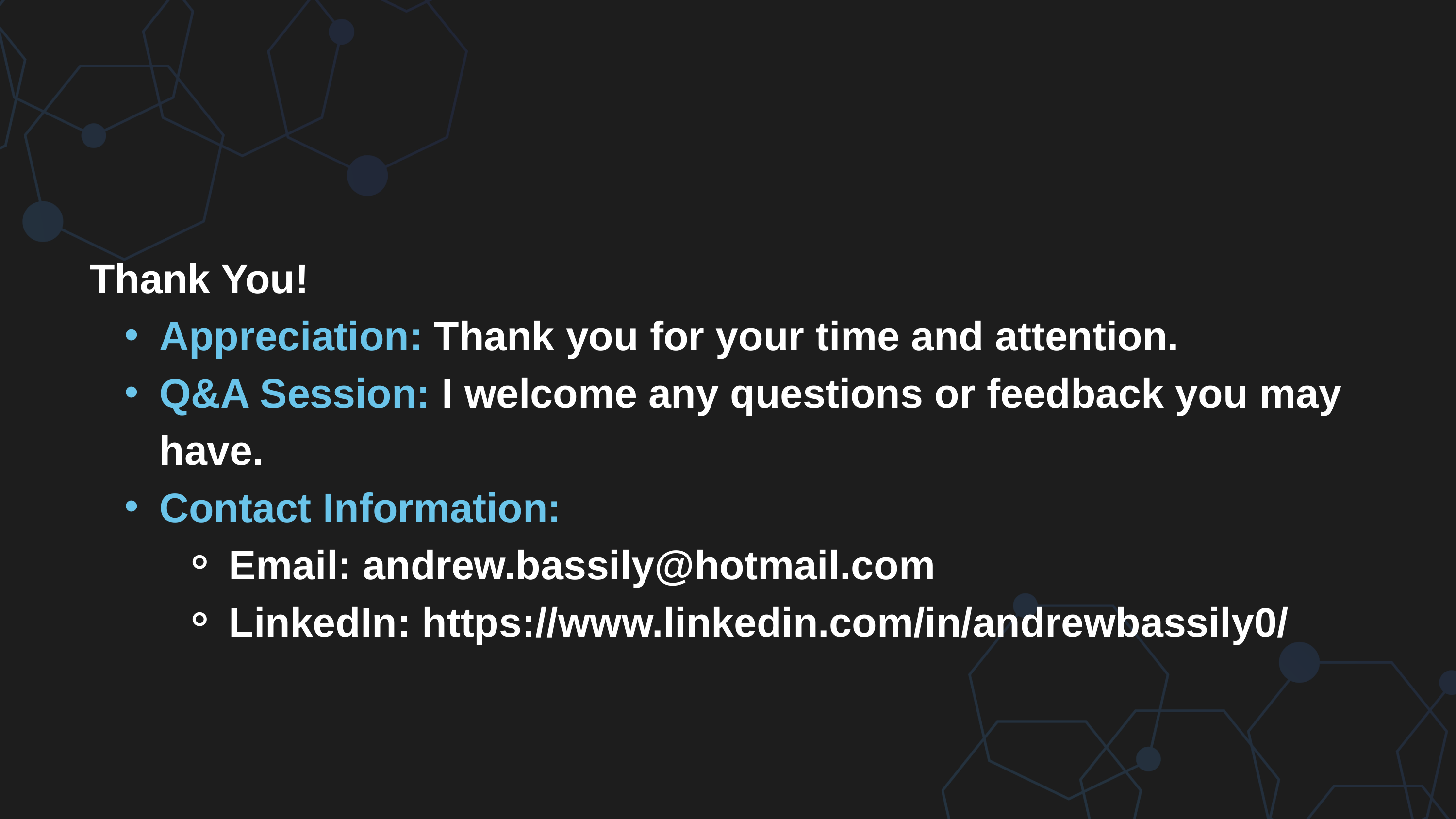

Thank You!
Appreciation: Thank you for your time and attention.
Q&A Session: I welcome any questions or feedback you may have.
Contact Information:
Email: andrew.bassily@hotmail.com
LinkedIn: https://www.linkedin.com/in/andrewbassily0/